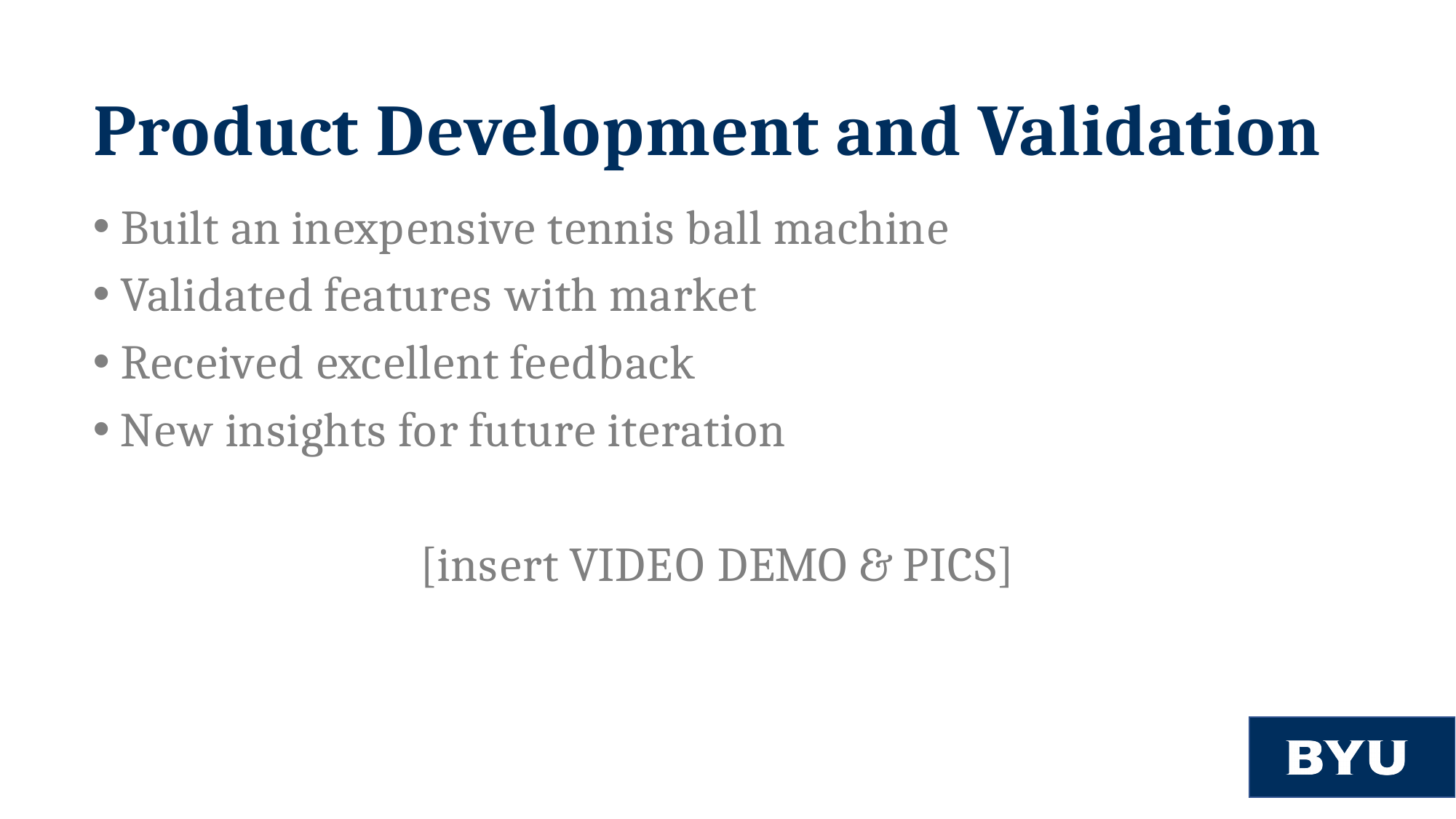

# Product Development and Validation
Built an inexpensive tennis ball machine
Validated features with market
Received excellent feedback
New insights for future iteration

			[insert VIDEO DEMO & PICS]